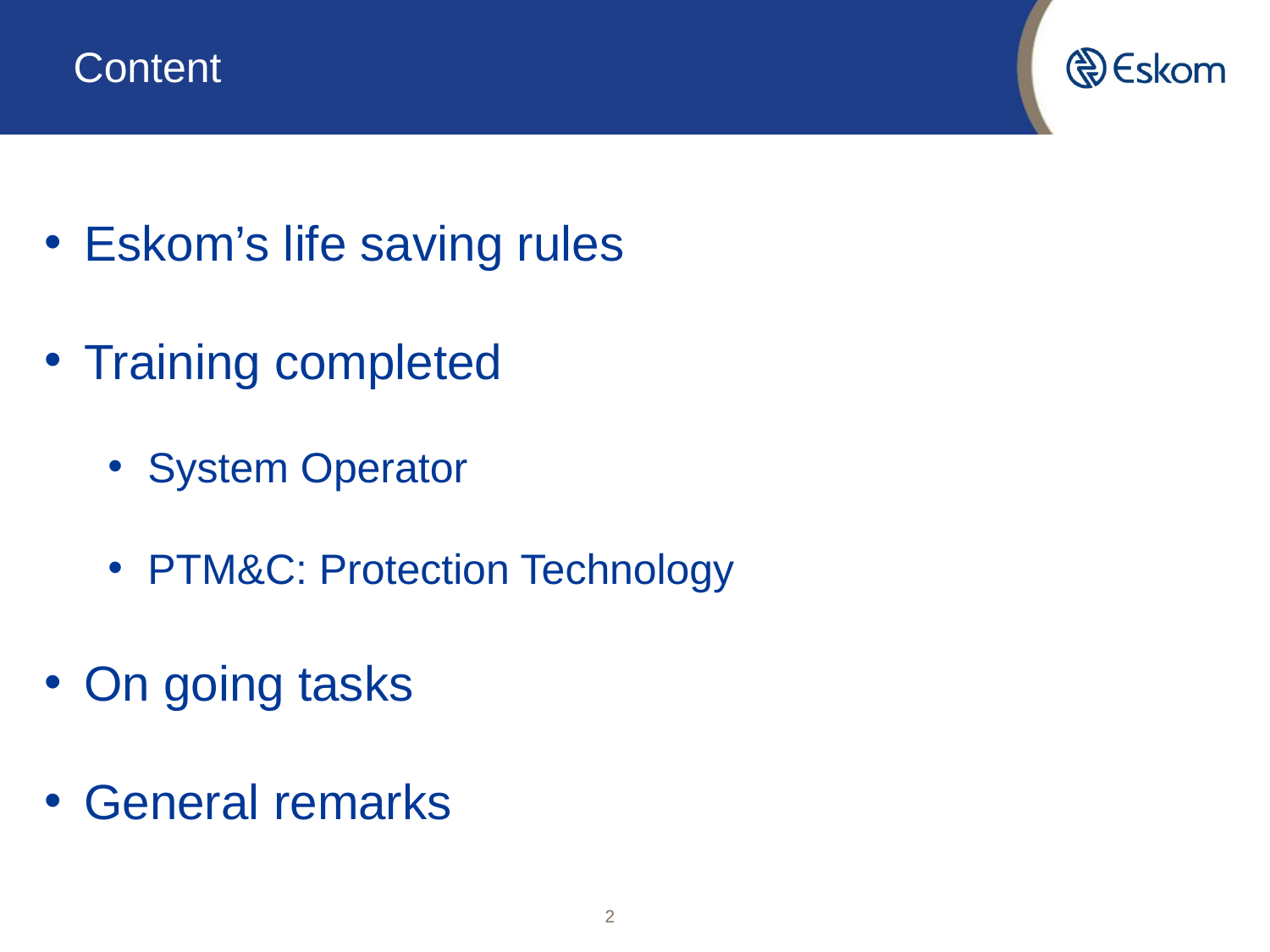

# Content
Eskom’s life saving rules
Training completed
System Operator
PTM&C: Protection Technology
On going tasks
General remarks
2